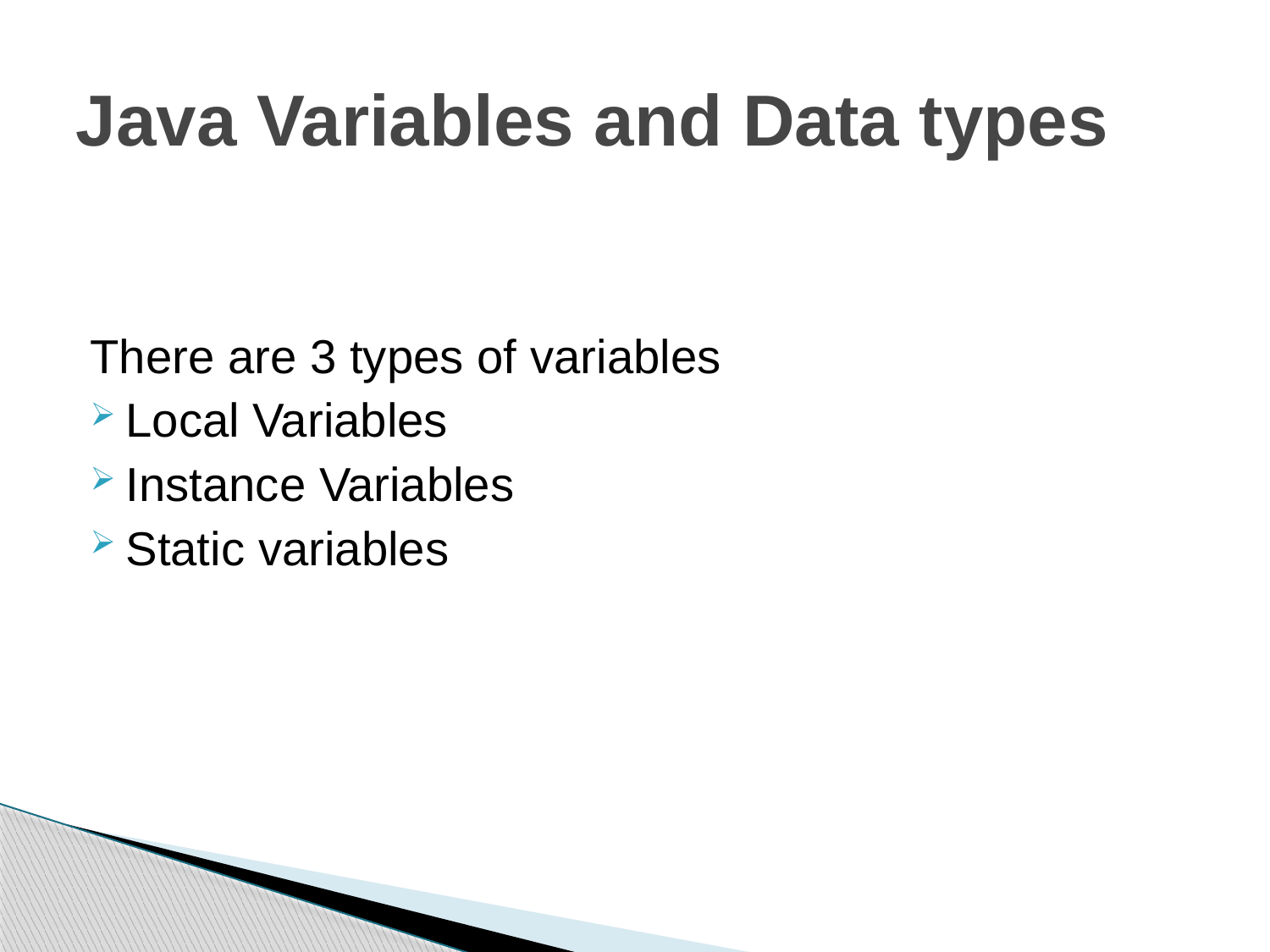

# Java Variables and Data types
There are 3 types of variables
Local Variables
Instance Variables
Static variables